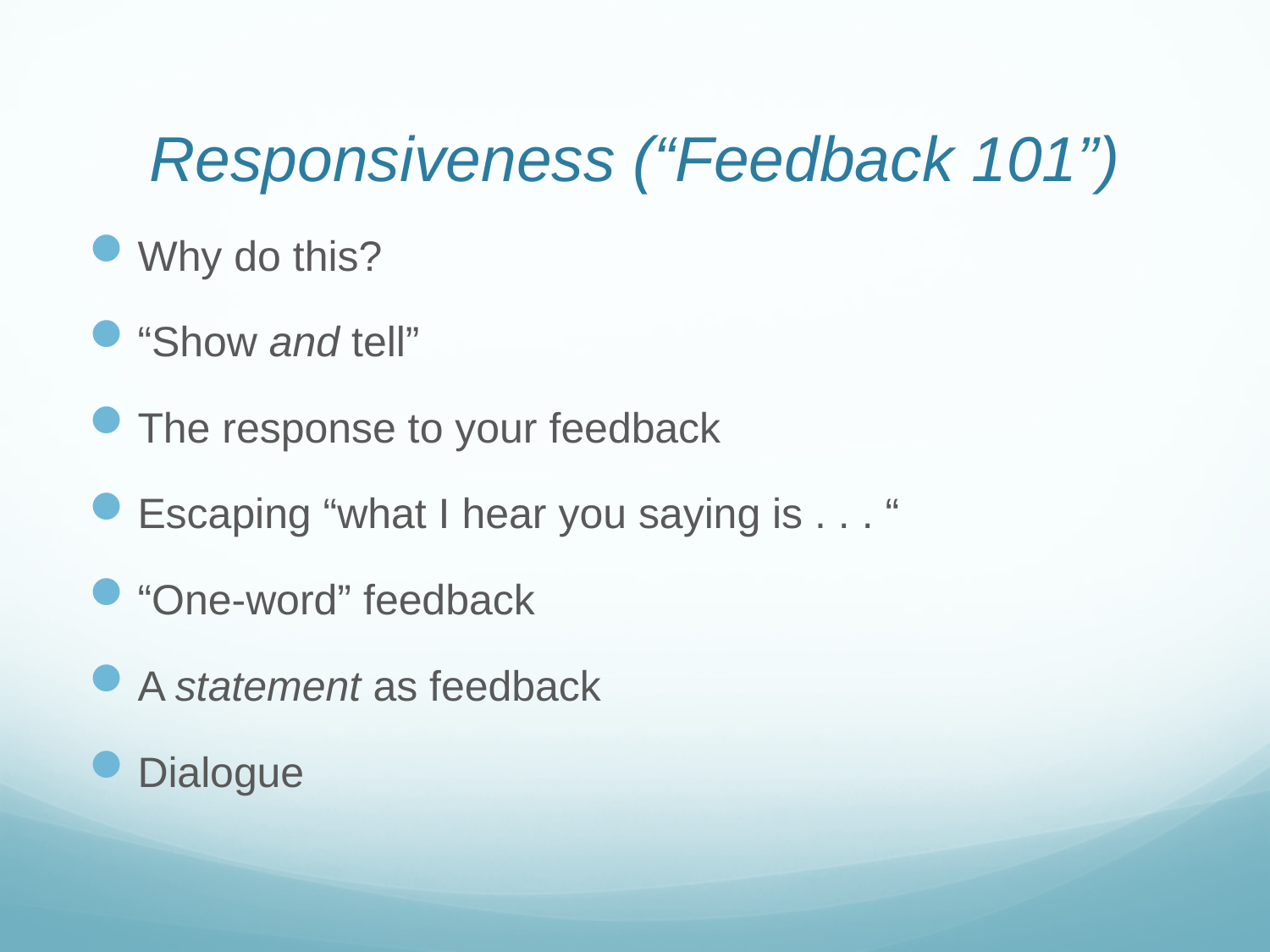

# Responsiveness (“Feedback 101”)
Why do this?
“Show and tell”
The response to your feedback
Escaping “what I hear you saying is . . . “
“One-word” feedback
A statement as feedback
Dialogue